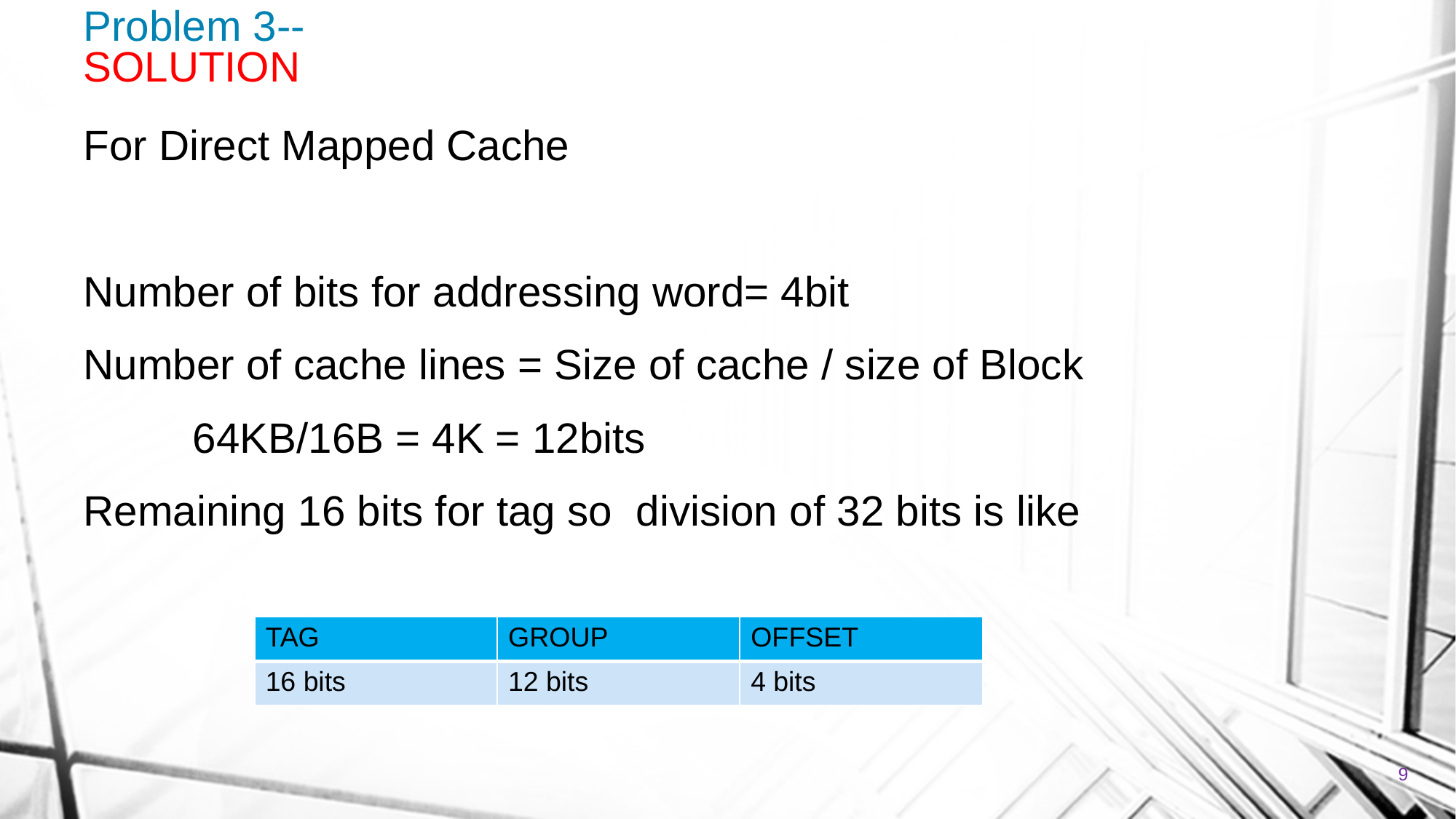

# Problem 3-- SOLUTION
For Direct Mapped Cache

Number of bits for addressing word= 4bit
Number of cache lines = Size of cache / size of Block
	64KB/16B = 4K = 12bits
Remaining 16 bits for tag so  division of 32 bits is like
| TAG | GROUP | OFFSET |
| --- | --- | --- |
| 16 bits | 12 bits | 4 bits |